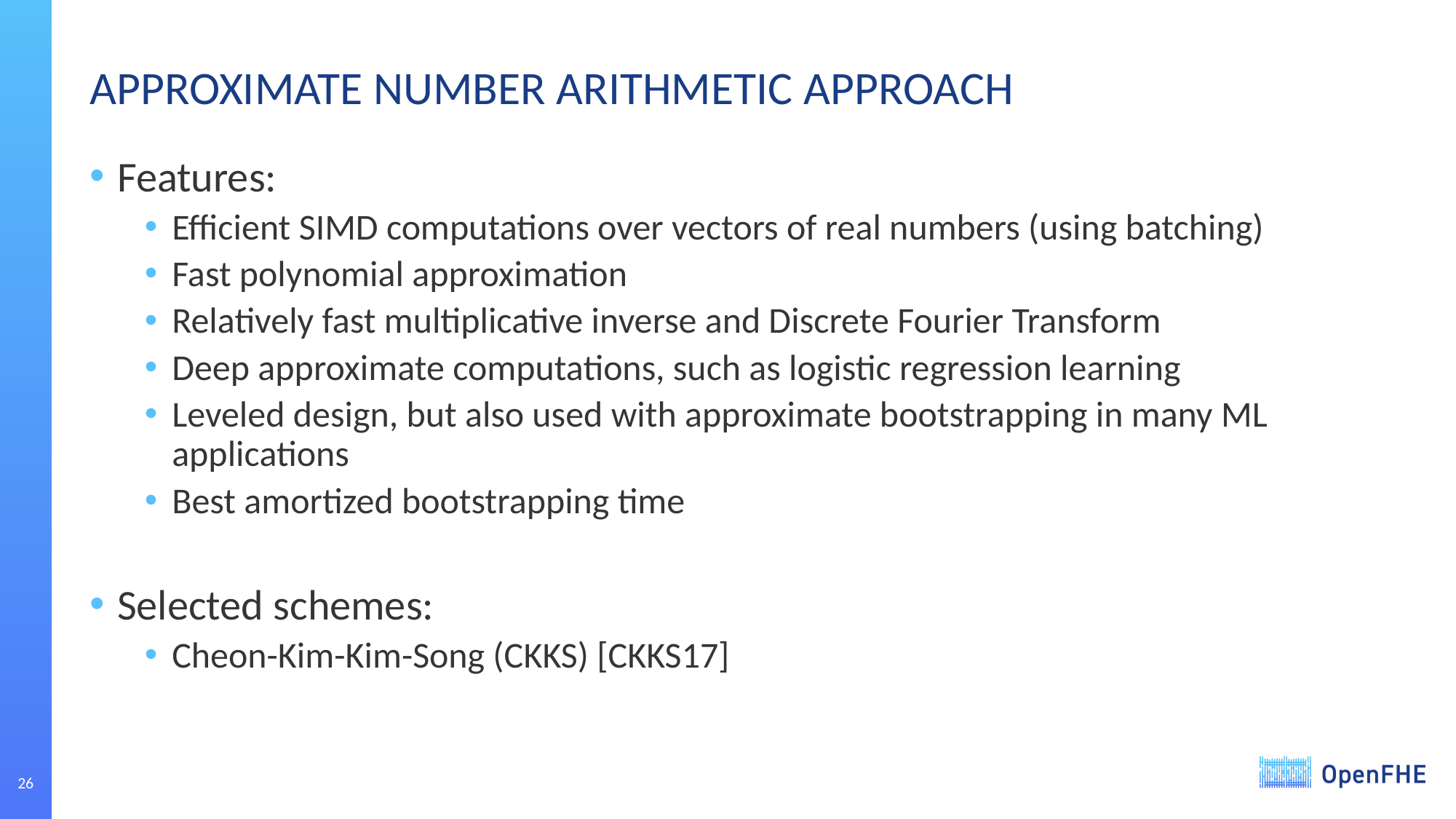

# APPROXIMATE NUMBER ARITHMETIC APPROACH
Features:
Efficient SIMD computations over vectors of real numbers (using batching)
Fast polynomial approximation
Relatively fast multiplicative inverse and Discrete Fourier Transform
Deep approximate computations, such as logistic regression learning
Leveled design, but also used with approximate bootstrapping in many ML applications
Best amortized bootstrapping time

Selected schemes:
Cheon-Kim-Kim-Song (CKKS) [CKKS17]